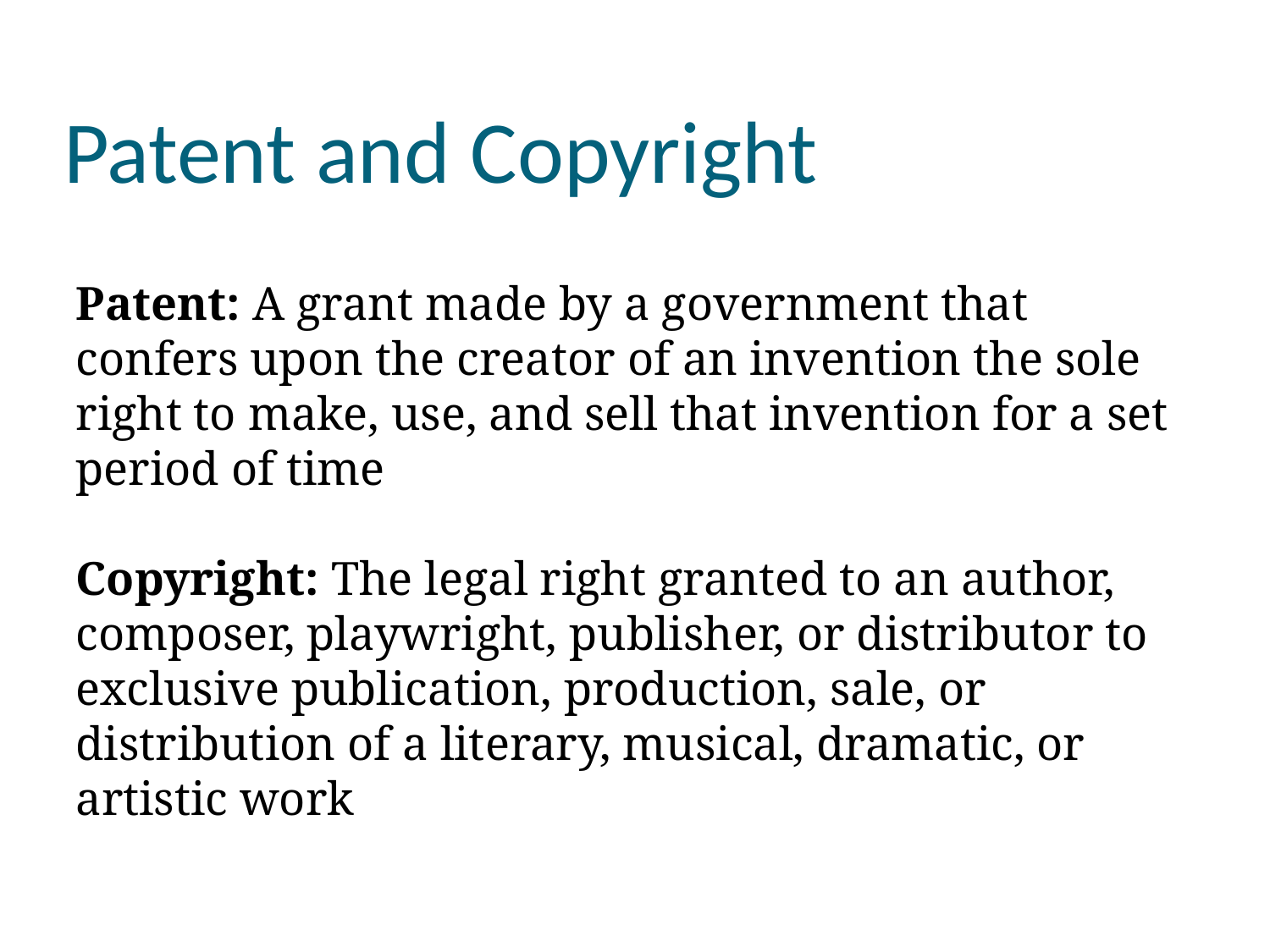

Patent and Copyright
Patent: A grant made by a government that confers upon the creator of an invention the sole right to make, use, and sell that invention for a set period of time

Copyright: The legal right granted to an author, composer, playwright, publisher, or distributor to exclusive publication, production, sale, or distribution of a literary, musical, dramatic, or artistic work